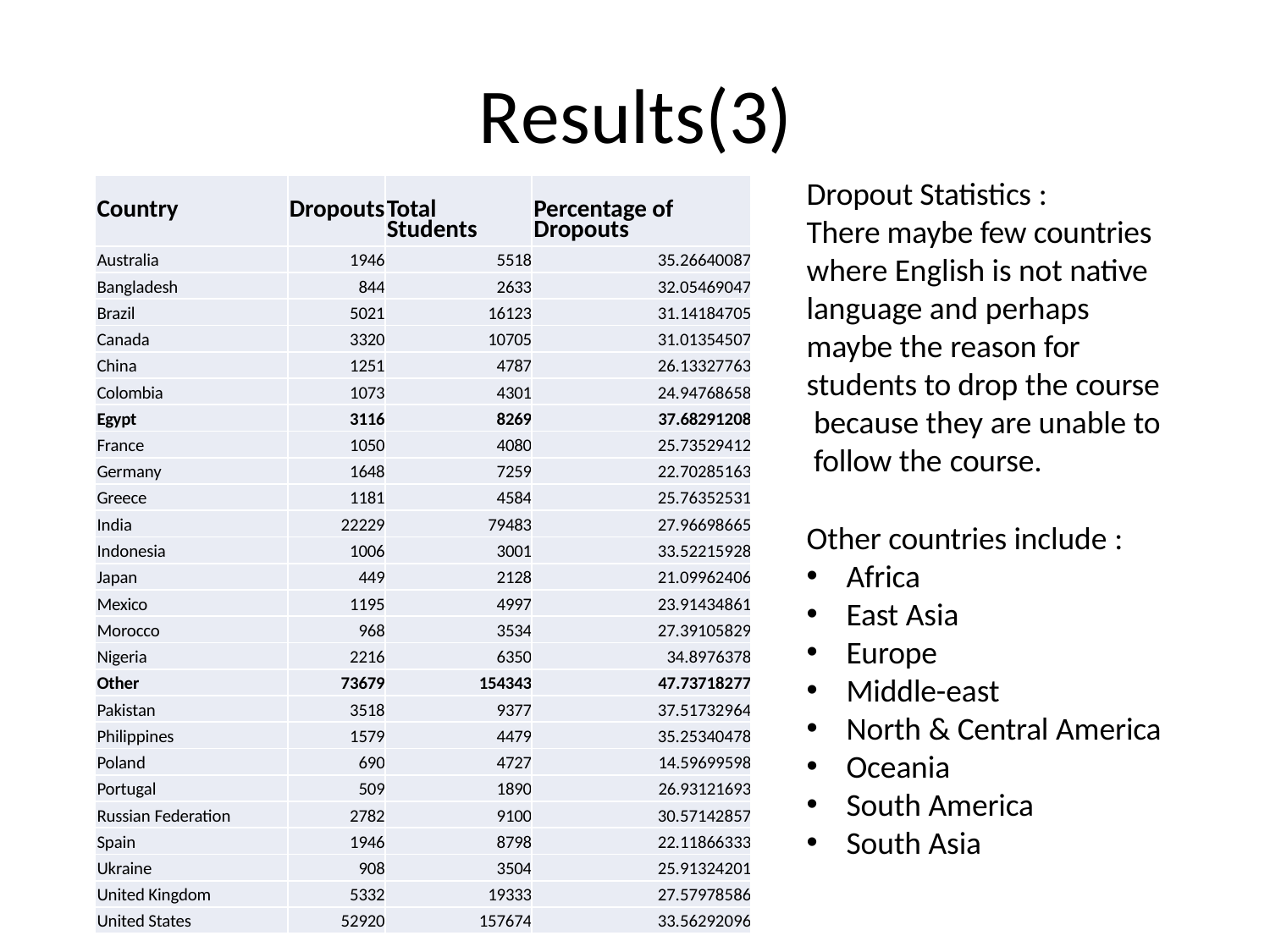

# Results(3)
Dropout Statistics :
There maybe few countries  where English is not native  language and perhaps  maybe the reason for  students to drop the course  because they are unable to  follow the course.

Other countries include :
Africa
East Asia
Europe
Middle-east
North & Central America
Oceania
South America
South Asia
| Country | Dropouts | Total Students | Percentage of Dropouts |
| --- | --- | --- | --- |
| Australia | 1946 | 5518 | 35.26640087 |
| Bangladesh | 844 | 2633 | 32.05469047 |
| Brazil | 5021 | 16123 | 31.14184705 |
| Canada | 3320 | 10705 | 31.01354507 |
| China | 1251 | 4787 | 26.13327763 |
| Colombia | 1073 | 4301 | 24.94768658 |
| Egypt | 3116 | 8269 | 37.68291208 |
| France | 1050 | 4080 | 25.73529412 |
| Germany | 1648 | 7259 | 22.70285163 |
| Greece | 1181 | 4584 | 25.76352531 |
| India | 22229 | 79483 | 27.96698665 |
| Indonesia | 1006 | 3001 | 33.52215928 |
| Japan | 449 | 2128 | 21.09962406 |
| Mexico | 1195 | 4997 | 23.91434861 |
| Morocco | 968 | 3534 | 27.39105829 |
| Nigeria | 2216 | 6350 | 34.8976378 |
| Other | 73679 | 154343 | 47.73718277 |
| Pakistan | 3518 | 9377 | 37.51732964 |
| Philippines | 1579 | 4479 | 35.25340478 |
| Poland | 690 | 4727 | 14.59699598 |
| Portugal | 509 | 1890 | 26.93121693 |
| Russian Federation | 2782 | 9100 | 30.57142857 |
| Spain | 1946 | 8798 | 22.11866333 |
| Ukraine | 908 | 3504 | 25.91324201 |
| United Kingdom | 5332 | 19333 | 27.57978586 |
| United States | 52920 | 157674 | 33.56292096 |